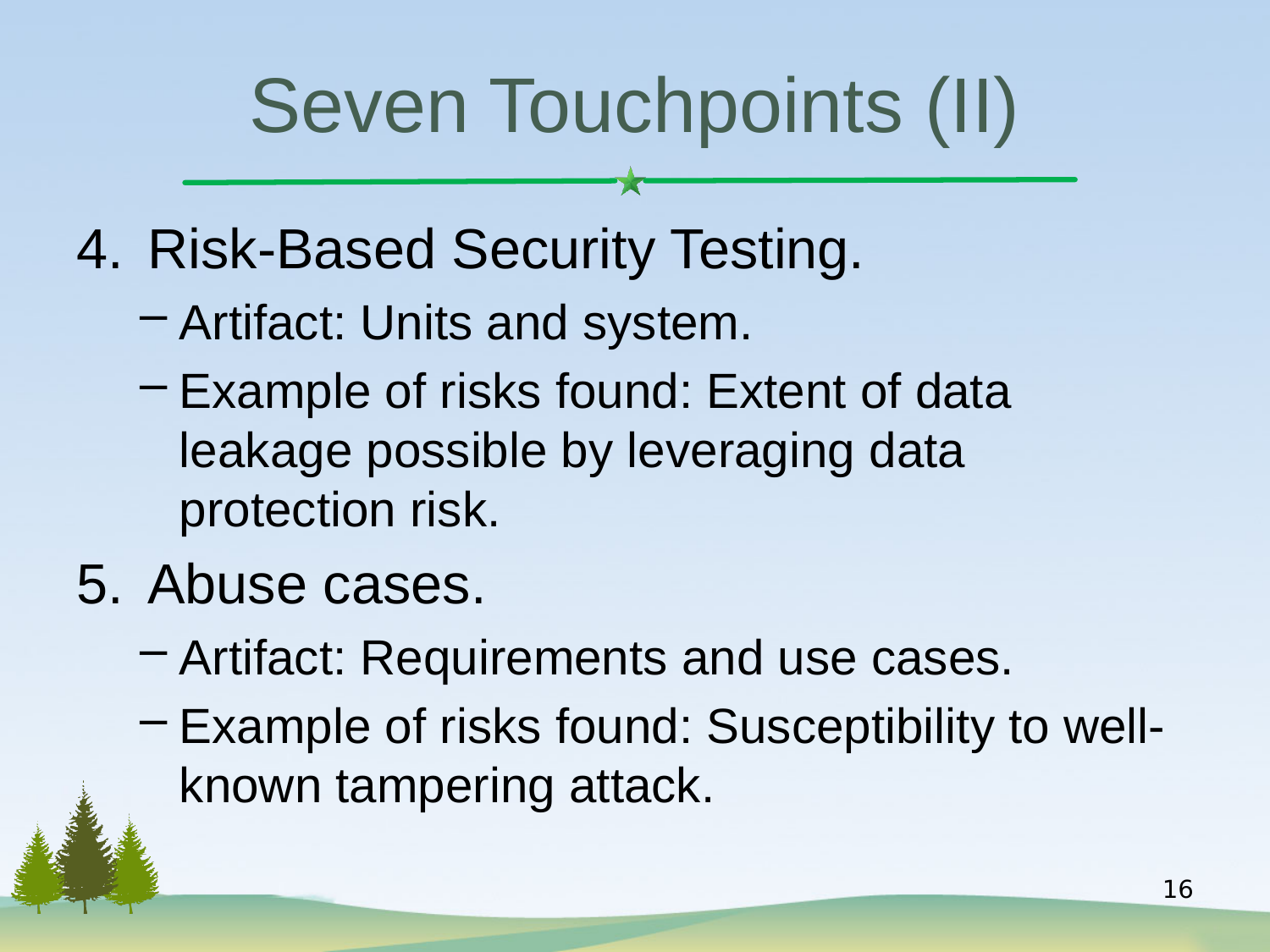

# Seven Touchpoints (II)
Risk-Based Security Testing.
Artifact: Units and system.
Example of risks found: Extent of data leakage possible by leveraging data protection risk.
Abuse cases.
Artifact: Requirements and use cases.
Example of risks found: Susceptibility to well-known tampering attack.
16